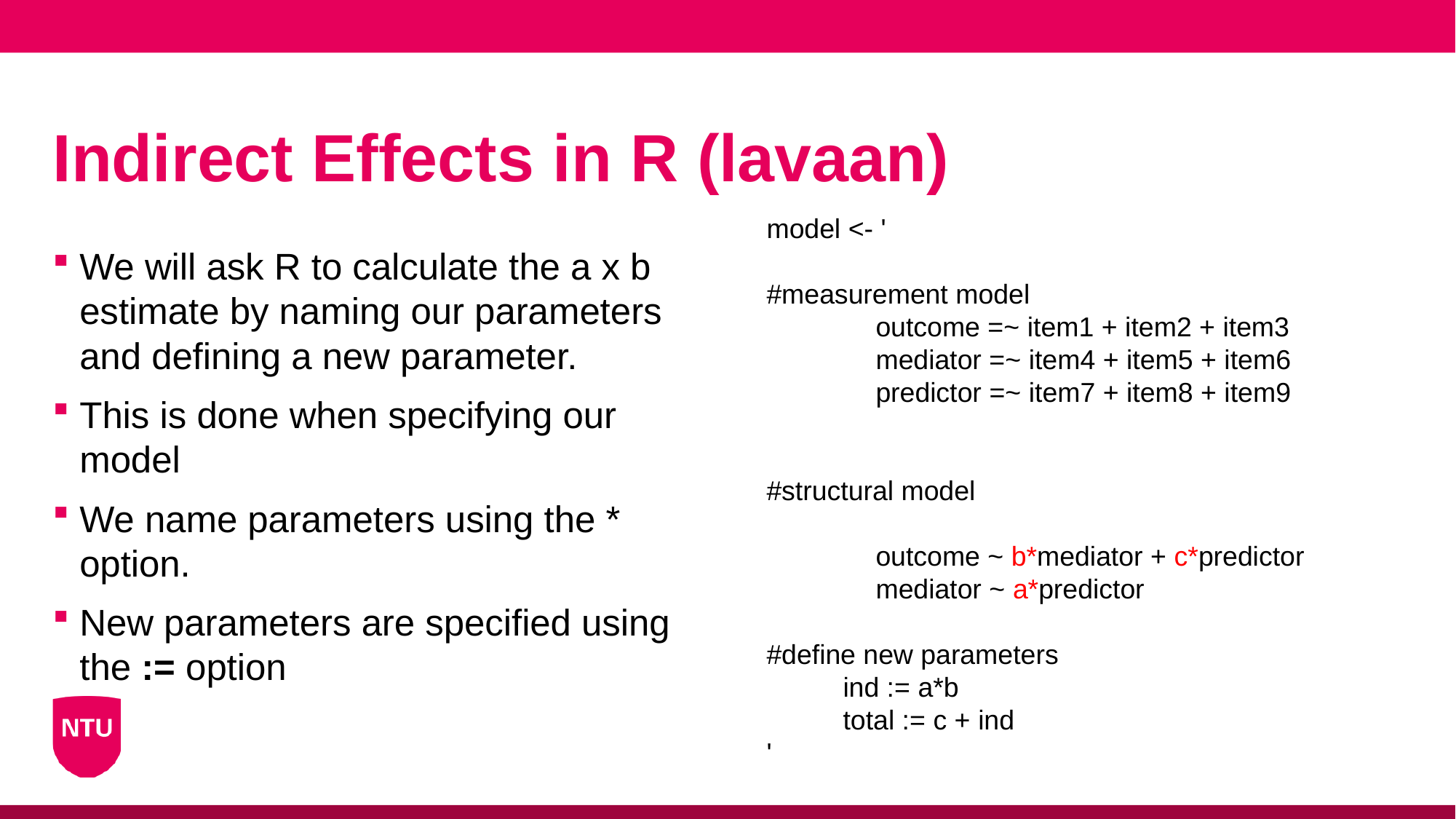

# Indirect Effects in R (lavaan)
model <- '

#measurement model
	outcome =~ item1 + item2 + item3
	mediator =~ item4 + item5 + item6
	predictor =~ item7 + item8 + item9

#structural model

	outcome ~ b*mediator + c*predictor
	mediator ~ a*predictor

#define new parameters
          ind := a*b
          total := c + ind
'

We will ask R to calculate the a x b estimate by naming our parameters and defining a new parameter.
This is done when specifying our model
We name parameters using the * option.
New parameters are specified using the := option